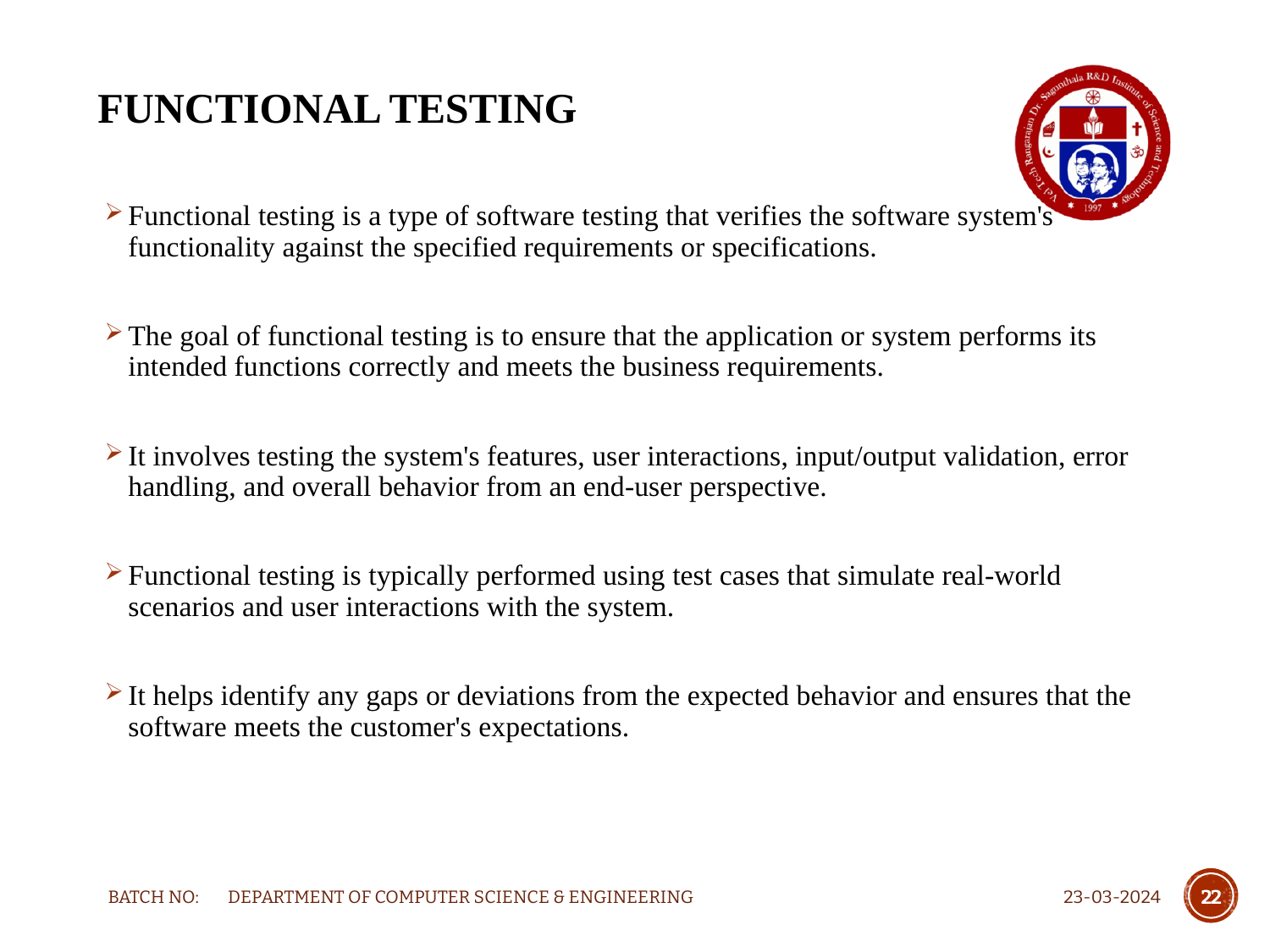

# FUNCTIONAL TESTING
Functional testing is a type of software testing that verifies the software system's functionality against the specified requirements or specifications.

The goal of functional testing is to ensure that the application or system performs its intended functions correctly and meets the business requirements.

It involves testing the system's features, user interactions, input/output validation, error handling, and overall behavior from an end-user perspective.

Functional testing is typically performed using test cases that simulate real-world scenarios and user interactions with the system.

It helps identify any gaps or deviations from the expected behavior and ensures that the software meets the customer's expectations.

BATCH NO:        DEPARTMENT OF COMPUTER SCIENCE & ENGINEERING
23-03-2024
22